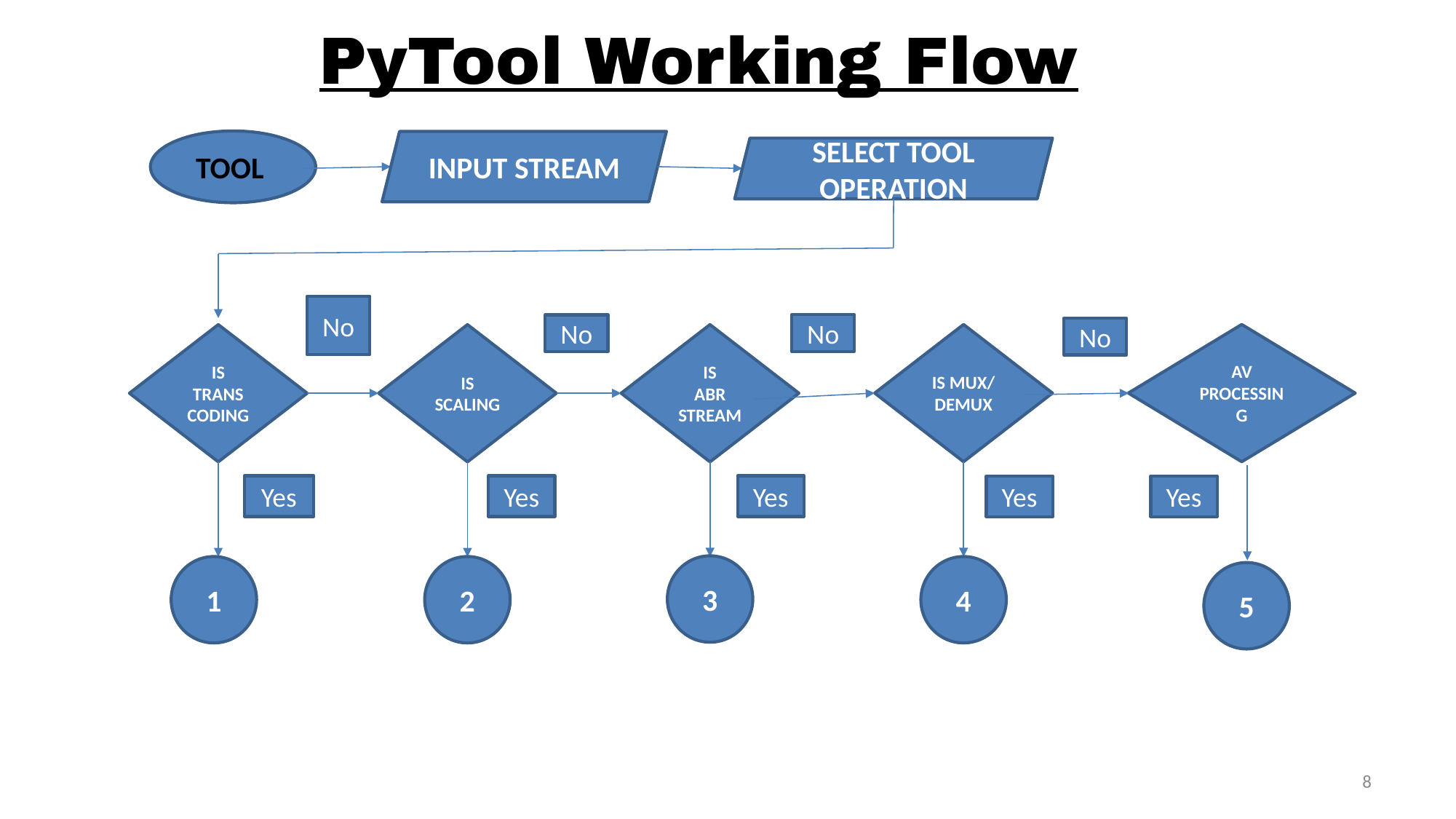

# PyTool Working Flow

TOOL
INPUT STREAM
SELECT TOOL OPERATION
No
No
No
No
IS MUX/
DEMUX
AV
PROCESSING
IS
TRANS
CODING
IS
SCALING
IS
ABR
STREAM
Yes
Yes
Yes
Yes
Yes
3
1
2
4
5
8